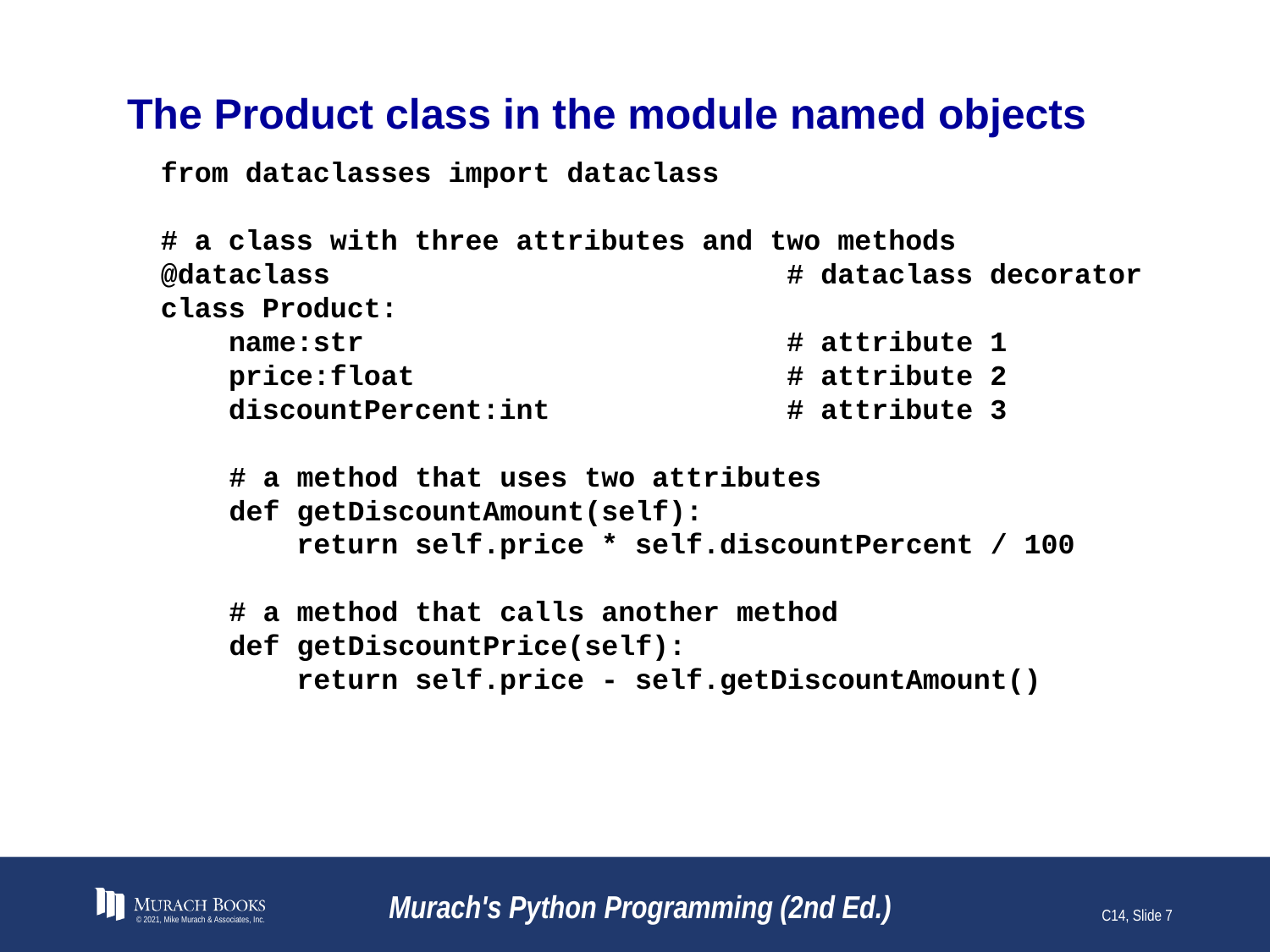

# The Product class in the module named objects
from dataclasses import dataclass

# a class with three attributes and two methods
@dataclass                           # dataclass decorator
class Product:
    name:str                         # attribute 1
    price:float                      # attribute 2
    discountPercent:int              # attribute 3

    # a method that uses two attributes
    def getDiscountAmount(self):
        return self.price * self.discountPercent / 100

    # a method that calls another method
    def getDiscountPrice(self):
        return self.price - self.getDiscountAmount()

© 2021, Mike Murach & Associates, Inc.
Murach's Python Programming (2nd Ed.)

C14, Slide 7